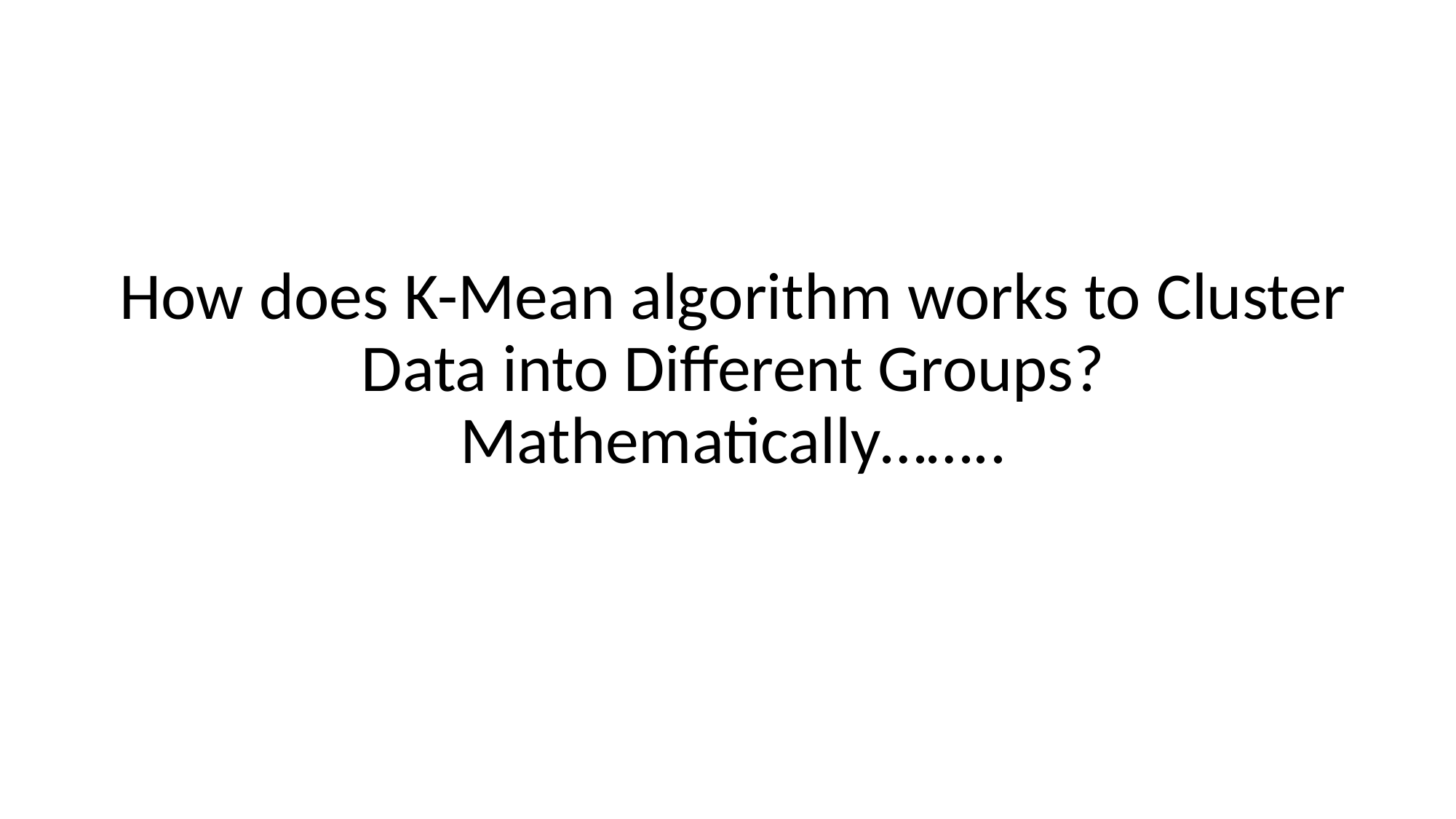

# How does K-Mean algorithm works to Cluster Data into Different Groups? Mathematically……..